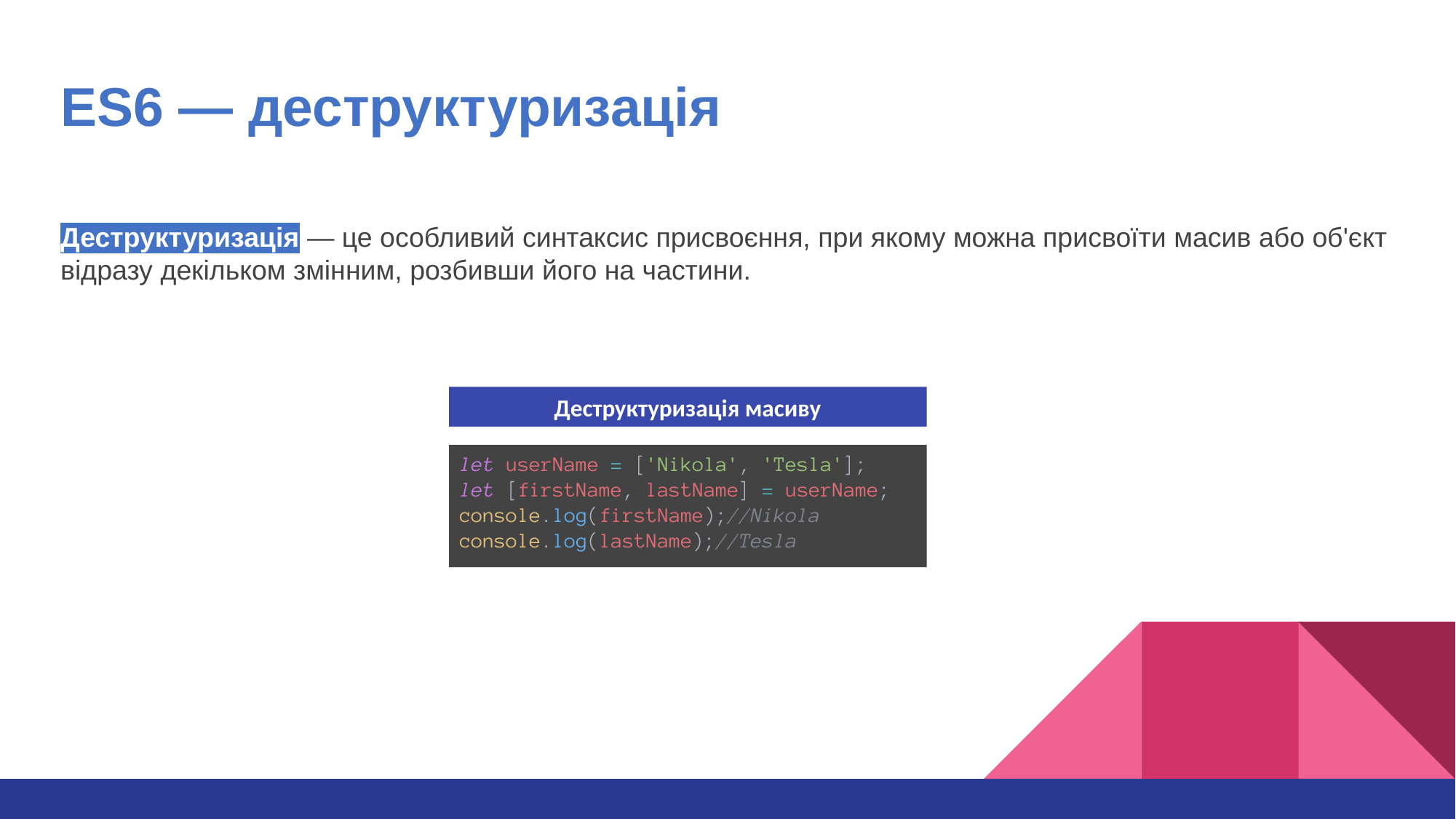

ES6 — деструктуризація
Деструктуризація — це особливий синтаксис присвоєння, при якому можна присвоїти масив або об'єкт відразу декільком змінним, розбивши його на частини.
Деструктуризація масиву
let userName = ['Nikola', 'Tesla'];
let [firstName, lastName] = userName;
console.log(firstName);//Nikola
console.log(lastName);//Tesla